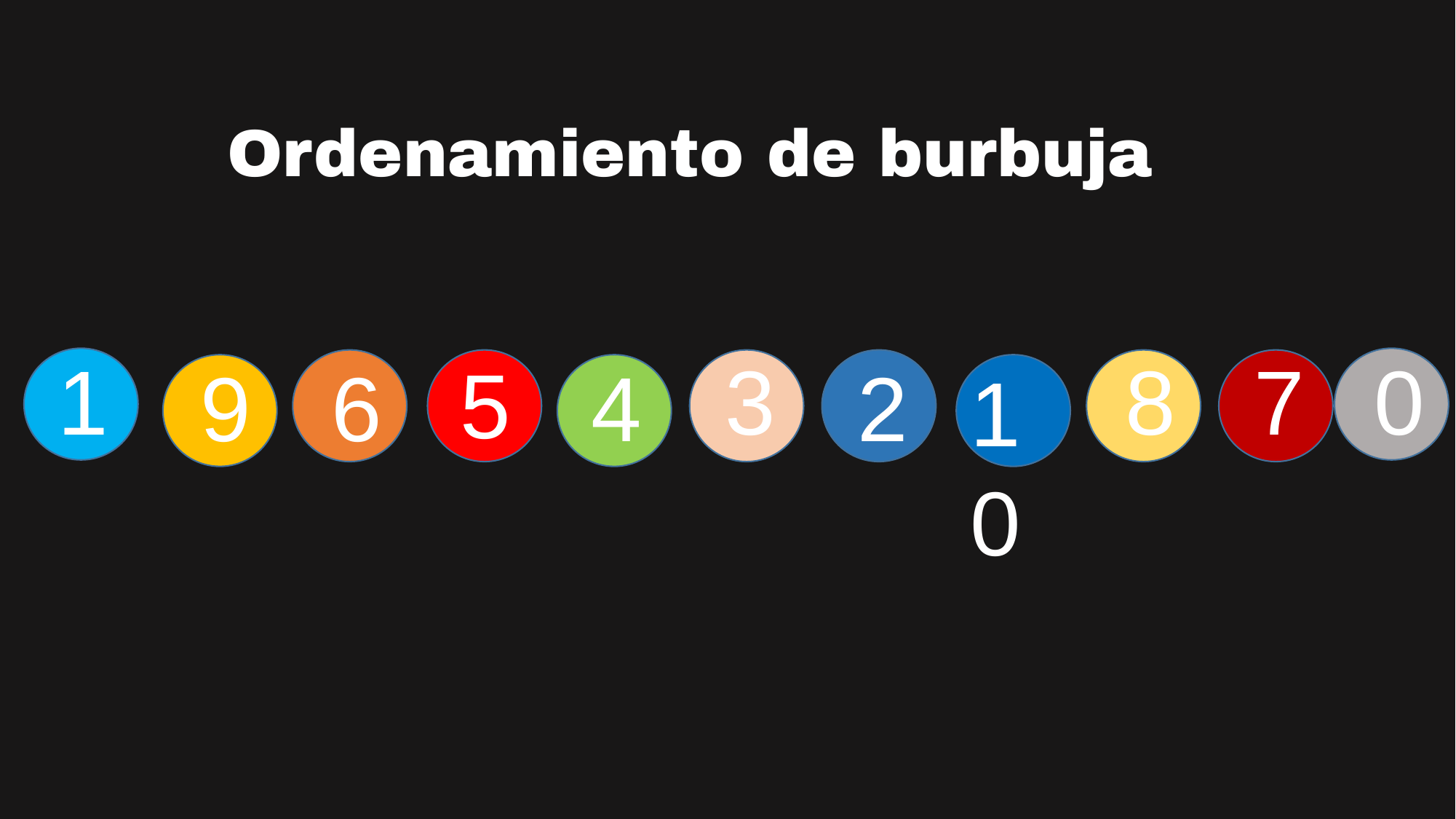

Ordenamiento de burbuja
0
1
7
8
3
5
9
4
6
2

10